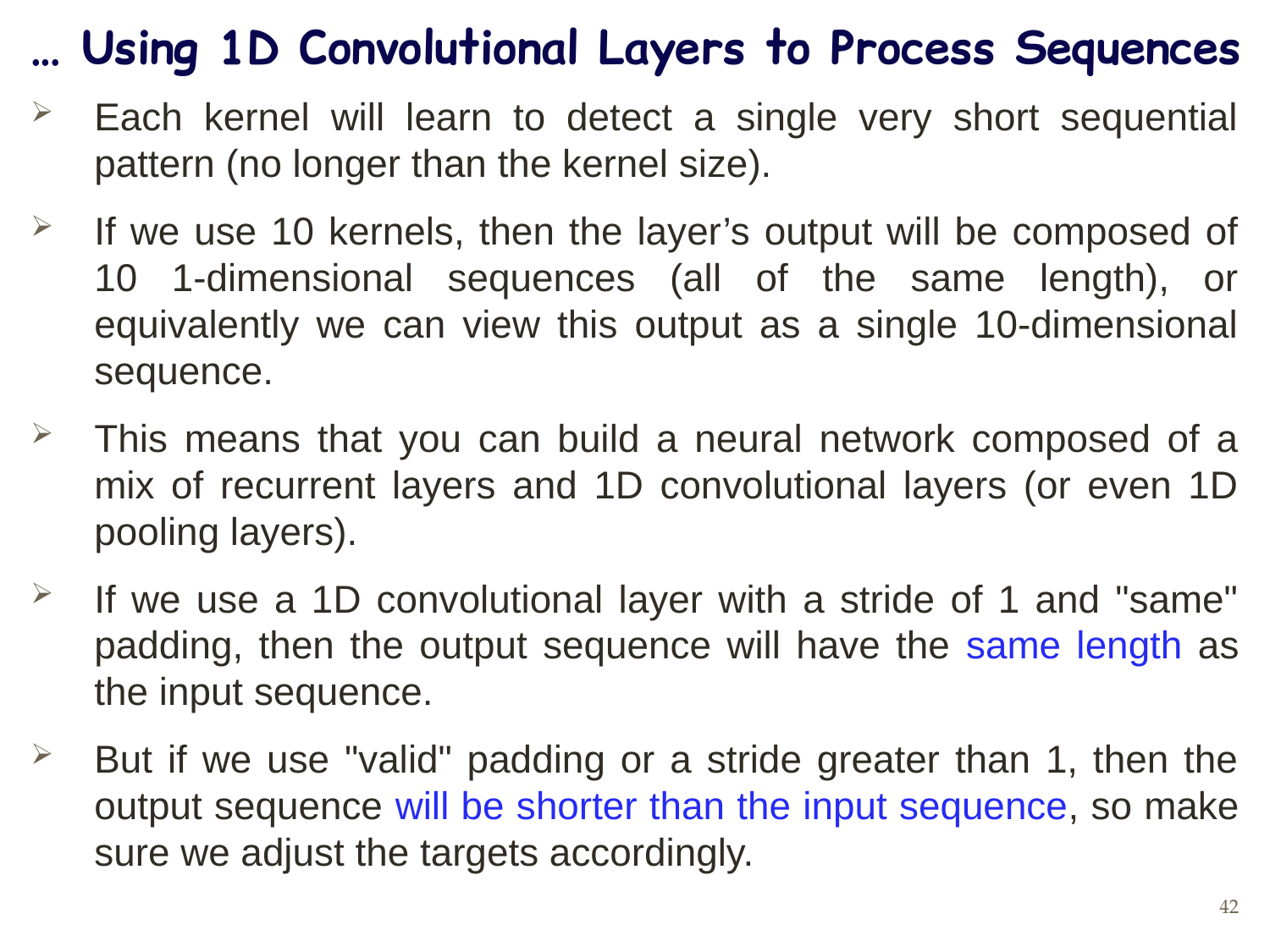

# … Using 1D Convolutional Layers to Process Sequences
Each kernel will learn to detect a single very short sequential pattern (no longer than the kernel size).
If we use 10 kernels, then the layer’s output will be composed of 10 1-dimensional sequences (all of the same length), or equivalently we can view this output as a single 10-dimensional sequence.
This means that you can build a neural network composed of a mix of recurrent layers and 1D convolutional layers (or even 1D pooling layers).
If we use a 1D convolutional layer with a stride of 1 and "same" padding, then the output sequence will have the same length as the input sequence.
But if we use "valid" padding or a stride greater than 1, then the output sequence will be shorter than the input sequence, so make sure we adjust the targets accordingly.

42